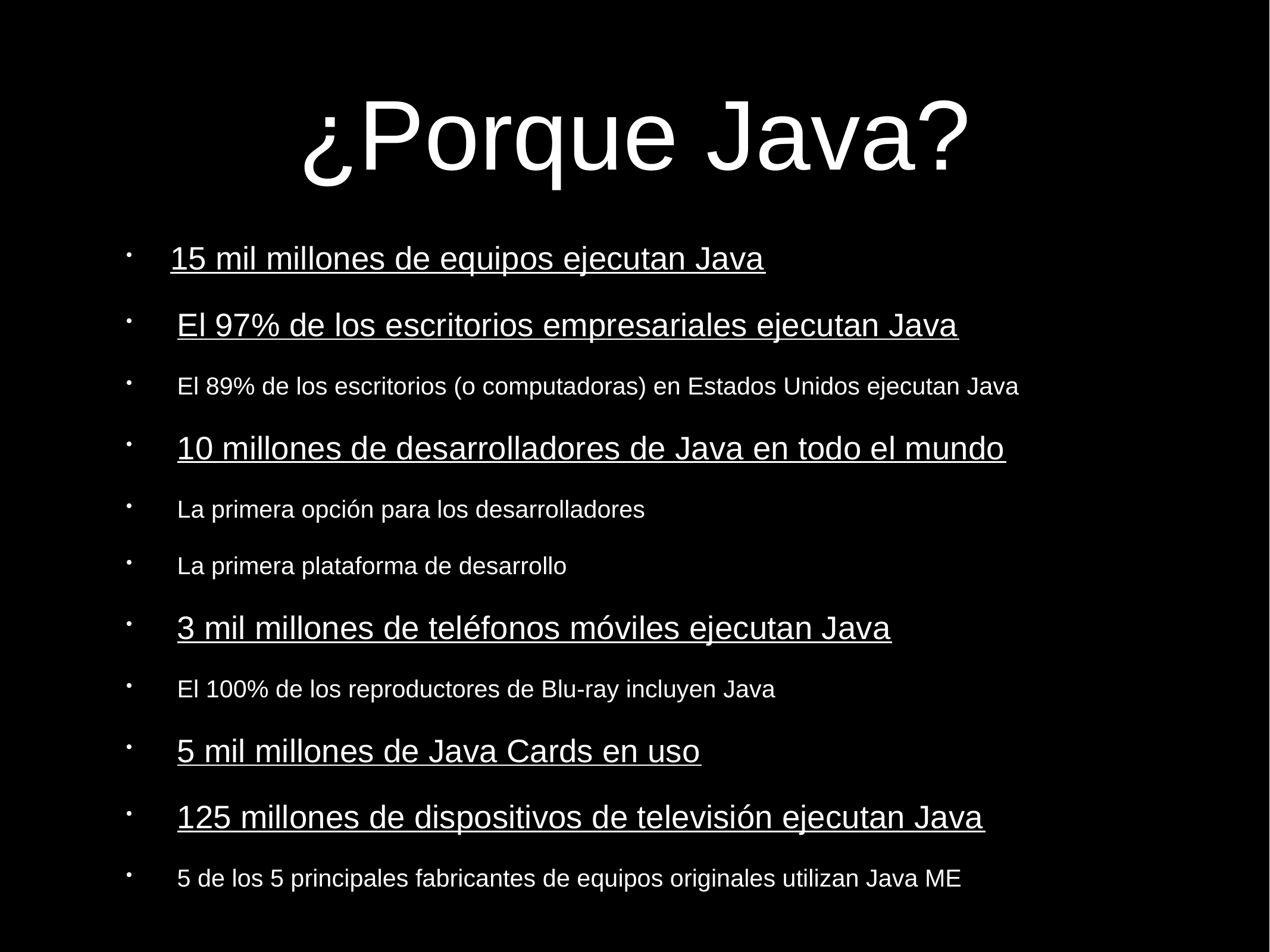

# ¿Porque Java?
   15 mil millones de equipos ejecutan Java
    El 97% de los escritorios empresariales ejecutan Java
    El 89% de los escritorios (o computadoras) en Estados Unidos ejecutan Java
    10 millones de desarrolladores de Java en todo el mundo
    La primera opción para los desarrolladores
    La primera plataforma de desarrollo
    3 mil millones de teléfonos móviles ejecutan Java
    El 100% de los reproductores de Blu-ray incluyen Java
    5 mil millones de Java Cards en uso
    125 millones de dispositivos de televisión ejecutan Java
    5 de los 5 principales fabricantes de equipos originales utilizan Java ME